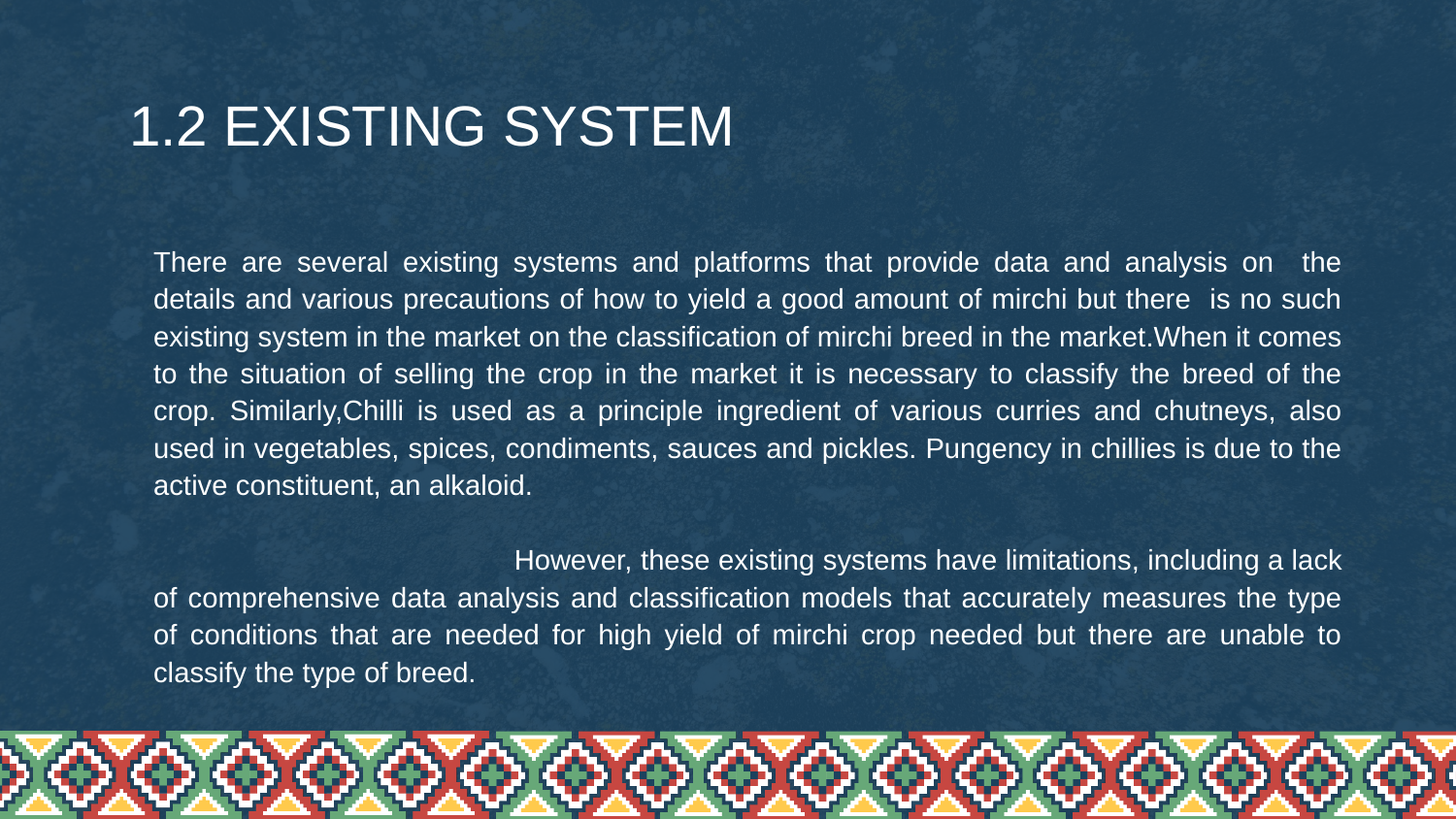

# 1.2 EXISTING SYSTEM
There are several existing systems and platforms that provide data and analysis on  the details and various precautions of how to yield a good amount of mirchi but there  is no such existing system in the market on the classification of mirchi breed in the market.When it comes to the situation of selling the crop in the market it is necessary to classify the breed of the crop. Similarly,Chilli is used as a principle ingredient of various curries and chutneys, also used in vegetables, spices, condiments, sauces and pickles. Pungency in chillies is due to the active constituent, an alkaloid.

                                            However, these existing systems have limitations, including a lack of comprehensive data analysis and classification models that accurately measures the type of conditions that are needed for high yield of mirchi crop needed but there are unable to classify the type of breed.